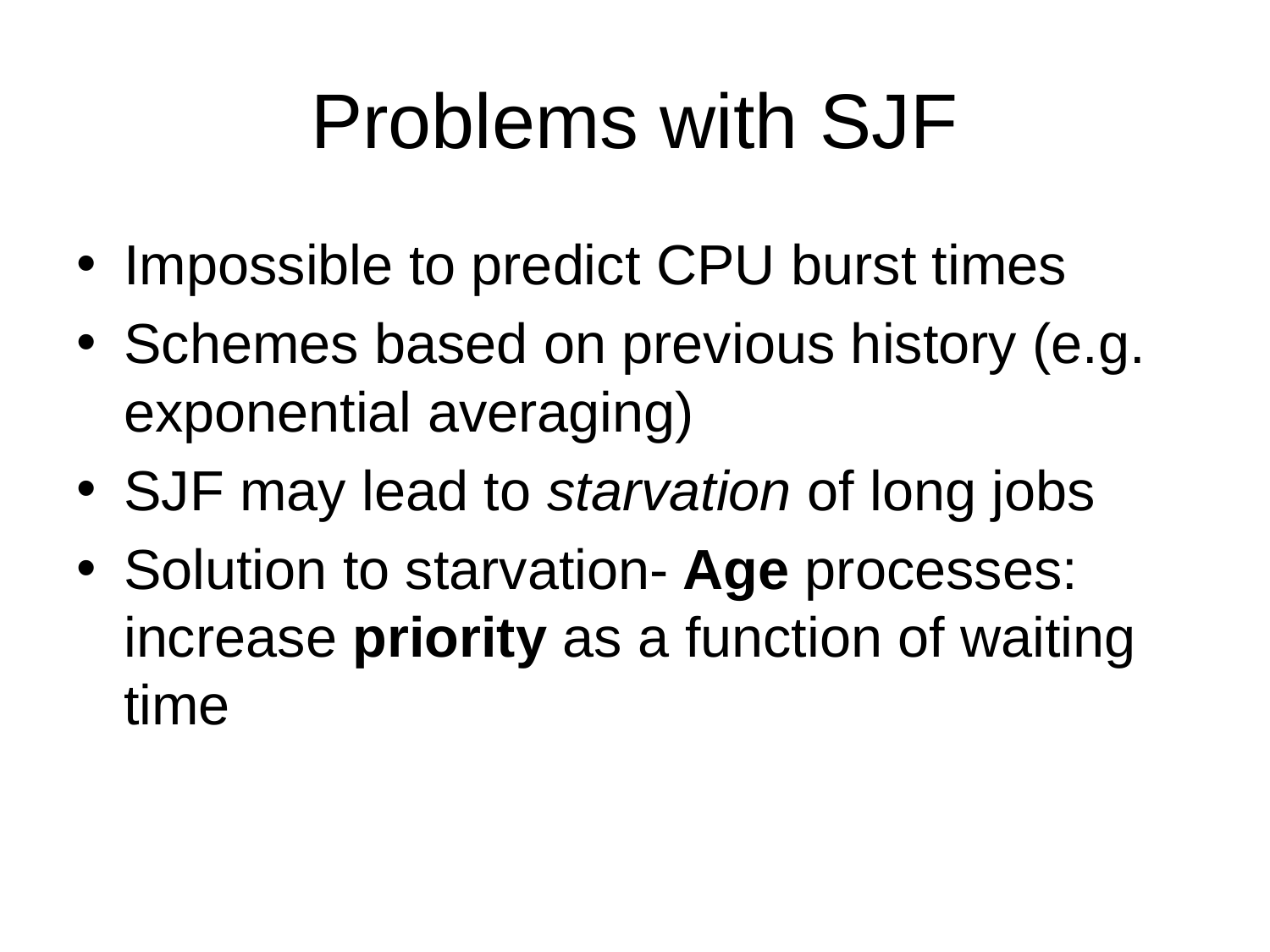

# Problems with SJF
Impossible to predict CPU burst times
Schemes based on previous history (e.g. exponential averaging)
SJF may lead to starvation of long jobs
Solution to starvation- Age processes: increase priority as a function of waiting time